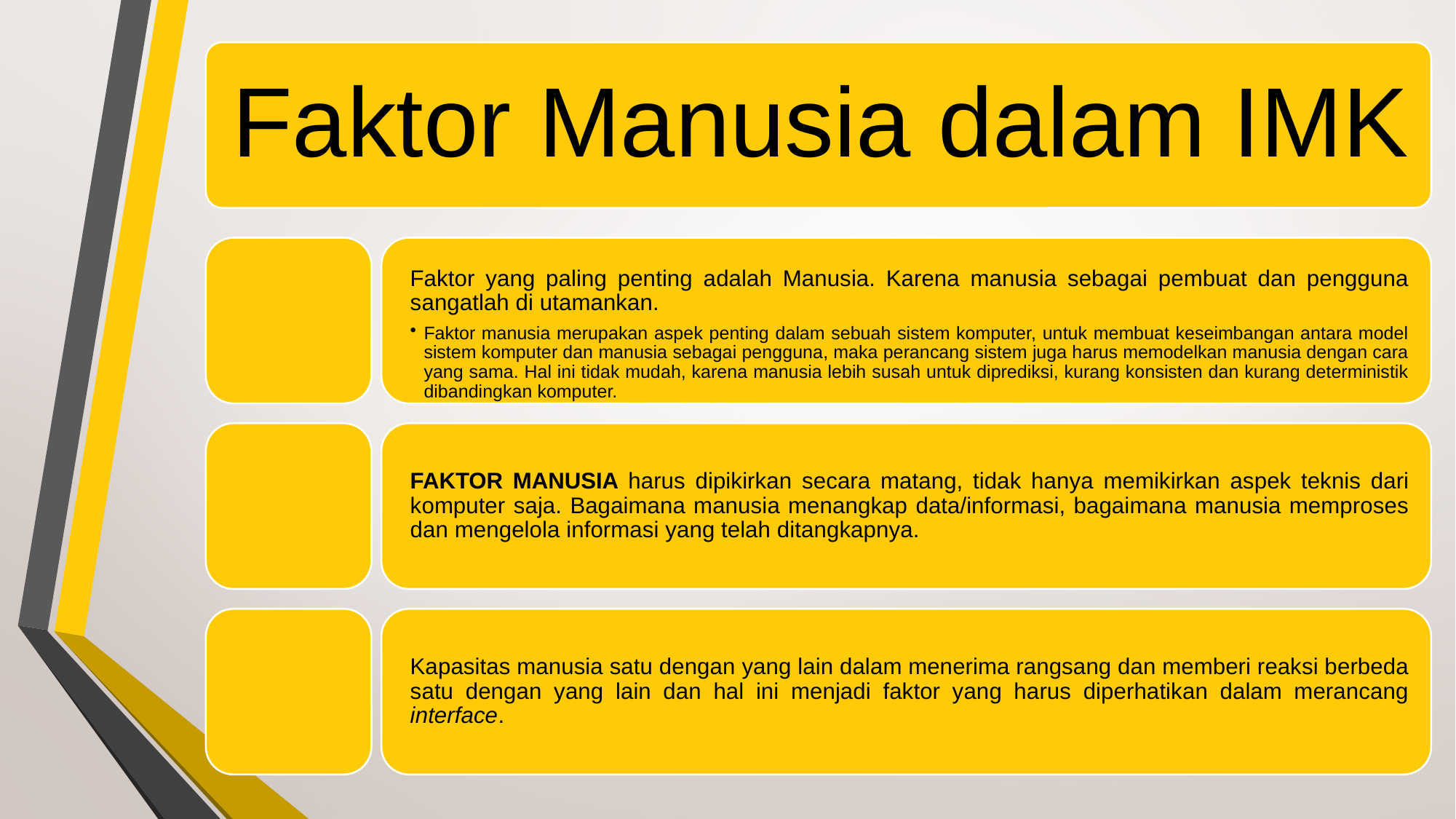

Faktor Manusia dalam IMK
Faktor yang paling penting adalah Manusia. Karena manusia sebagai pembuat dan pengguna sangatlah di utamankan.
Faktor manusia merupakan aspek penting dalam sebuah sistem komputer, untuk membuat keseimbangan antara model sistem komputer dan manusia sebagai pengguna, maka perancang sistem juga harus memodelkan manusia dengan cara yang sama. Hal ini tidak mudah, karena manusia lebih susah untuk diprediksi, kurang konsisten dan kurang deterministik dibandingkan komputer.
FAKTOR MANUSIA harus dipikirkan secara matang, tidak hanya memikirkan aspek teknis dari komputer saja. Bagaimana manusia menangkap data/informasi, bagaimana manusia memproses dan mengelola informasi yang telah ditangkapnya.
Kapasitas manusia satu dengan yang lain dalam menerima rangsang dan memberi reaksi berbeda satu dengan yang lain dan hal ini menjadi faktor yang harus diperhatikan dalam merancang interface.